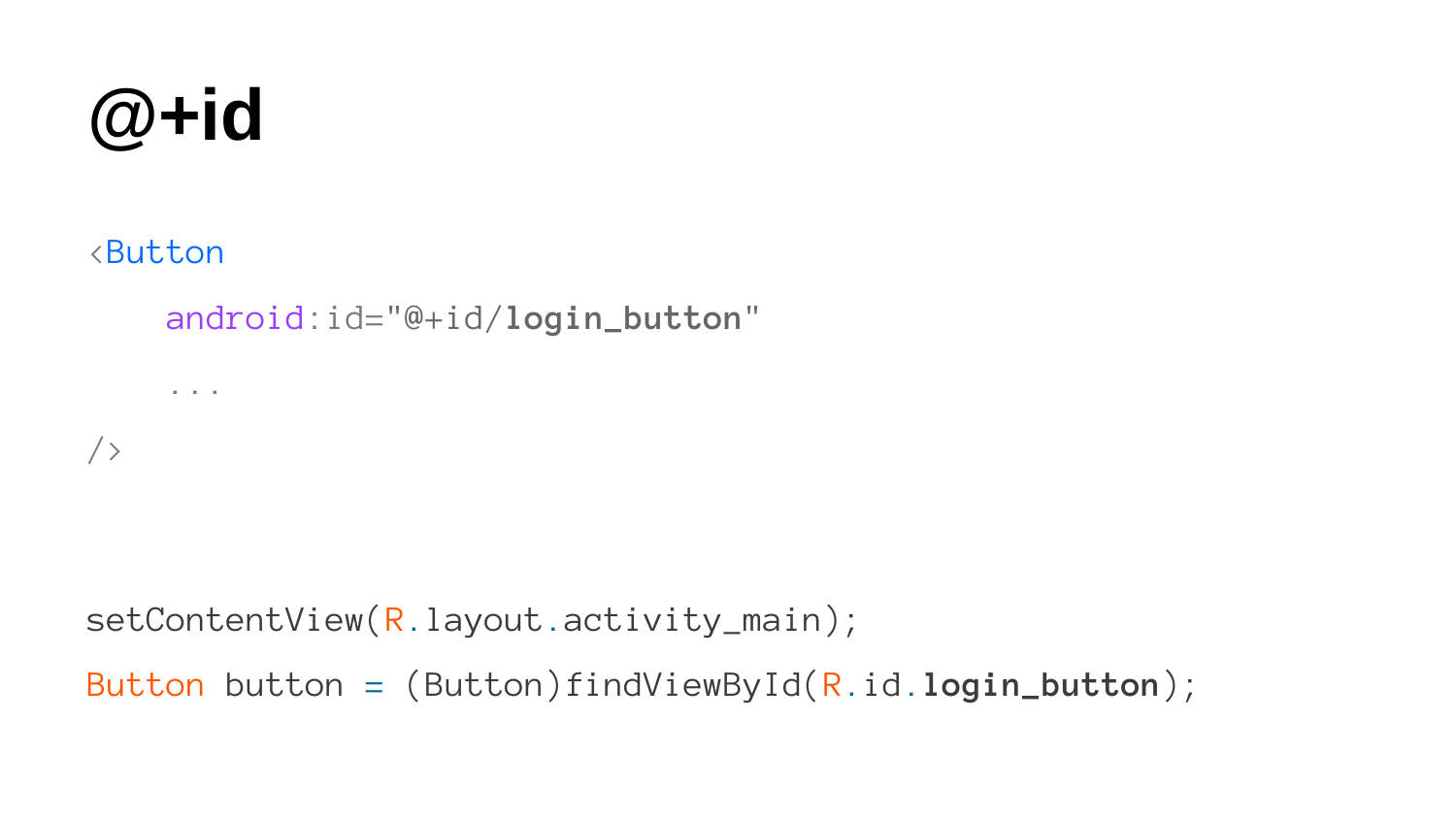

# @+id
<Button
    android:id="@+id/login_button"
    ...
/>
setContentView(R.layout.activity_main);
Button button = (Button)findViewById(R.id.login_button);